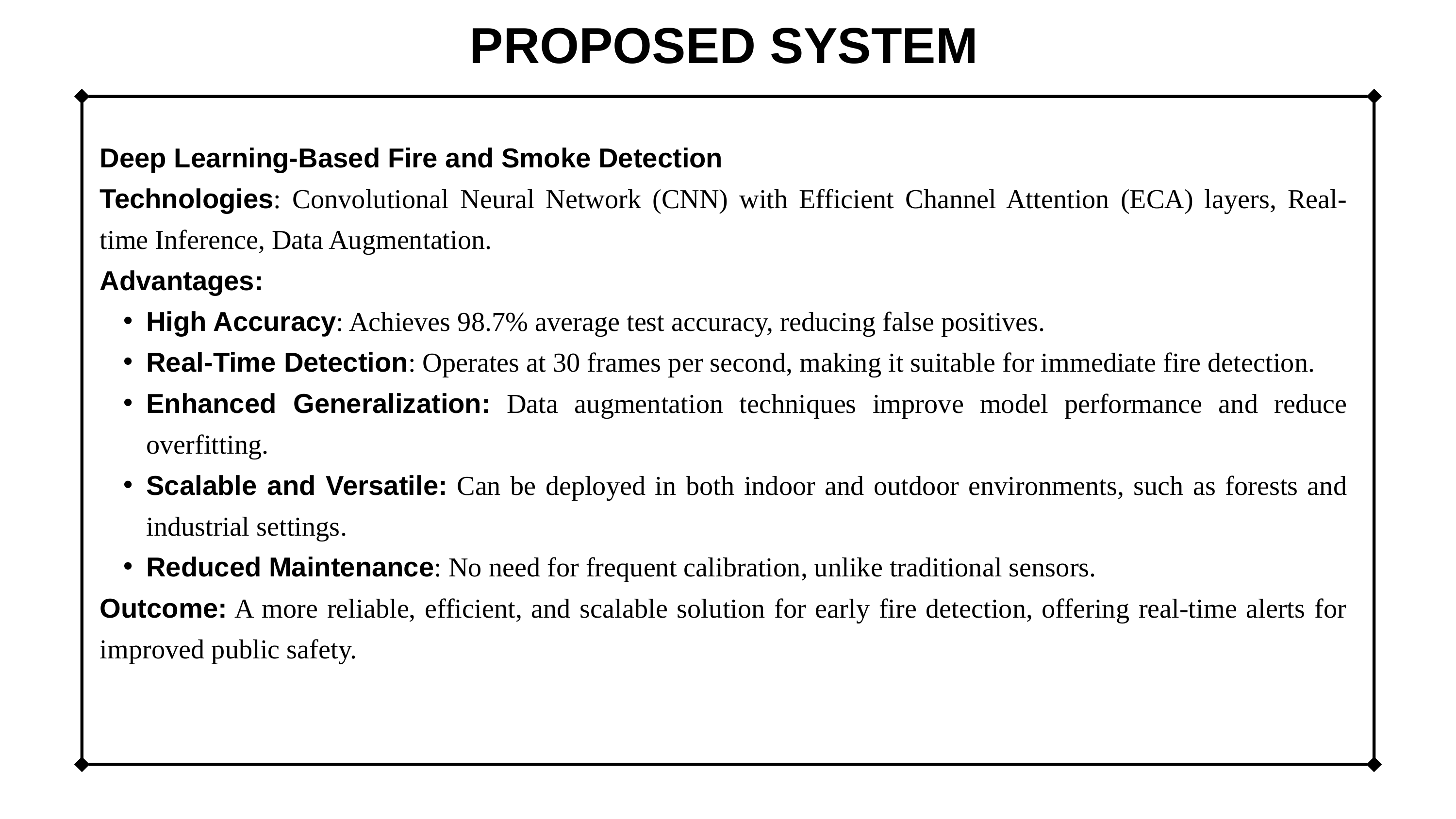

PROPOSED SYSTEM

Deep Learning-Based Fire and Smoke Detection
Technologies: Convolutional Neural Network (CNN) with Efficient Channel Attention (ECA) layers, Real-time Inference, Data Augmentation.
Advantages:
High Accuracy: Achieves 98.7% average test accuracy, reducing false positives.
Real-Time Detection: Operates at 30 frames per second, making it suitable for immediate fire detection.
Enhanced Generalization: Data augmentation techniques improve model performance and reduce overfitting.
Scalable and Versatile: Can be deployed in both indoor and outdoor environments, such as forests and industrial settings.
Reduced Maintenance: No need for frequent calibration, unlike traditional sensors.
Outcome: A more reliable, efficient, and scalable solution for early fire detection, offering real-time alerts for improved public safety.